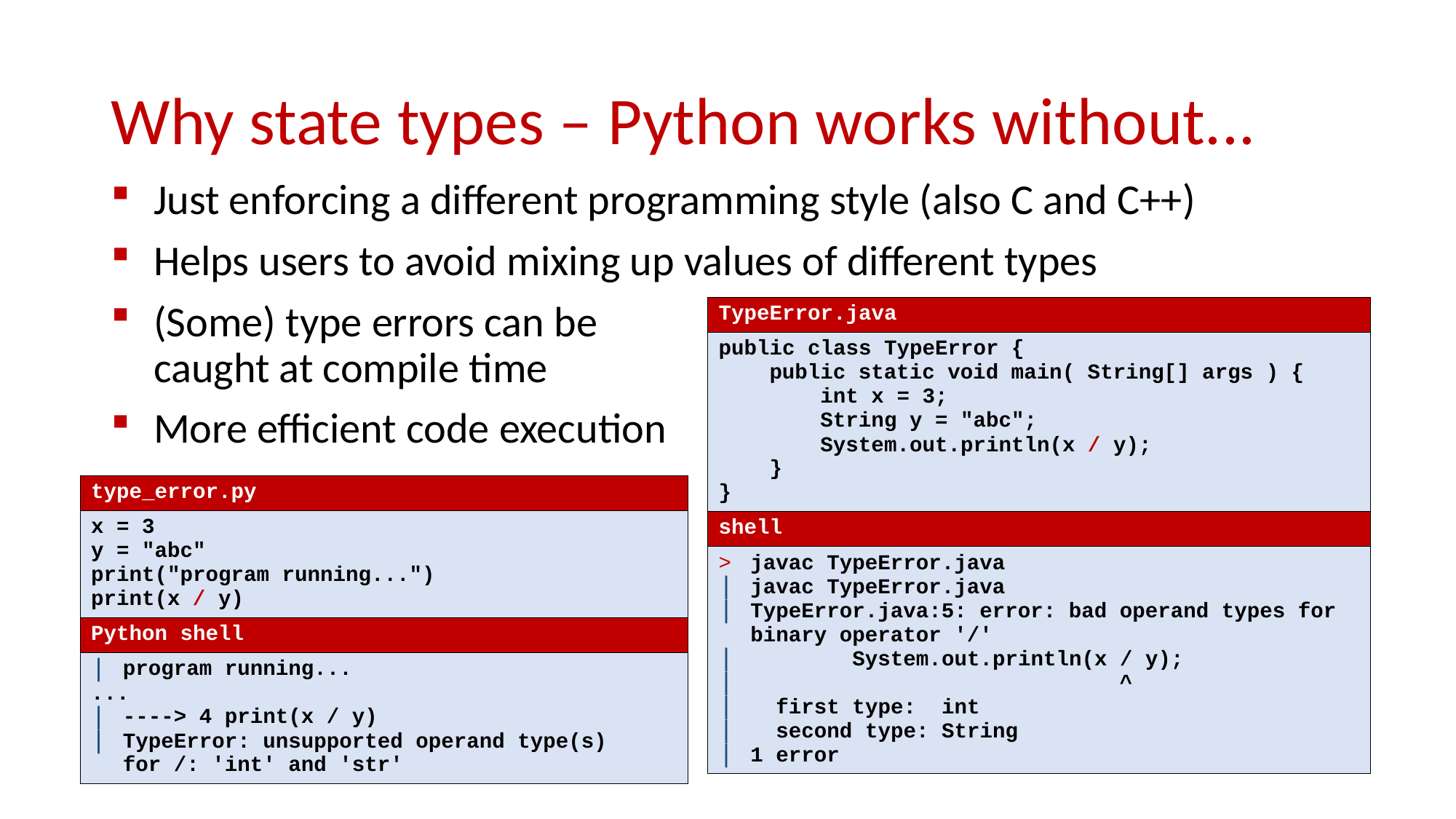

# Why state types – Python works without...
Just enforcing a different programming style (also C and C++)
Helps users to avoid mixing up values of different types
(Some) type errors can be
caught at compile time
More efficient code execution
| TypeError.java |
| --- |
| public class TypeError { public static void main( String[] args ) { int x = 3; String y = "abc"; System.out.println(x / y); } } |
| shell |
| javac TypeError.java javac TypeError.java TypeError.java:5: error: bad operand types for binary operator '/' System.out.println(x / y); ^ first type: int second type: String 1 error |
| type\_error.py |
| --- |
| x = 3 y = "abc" print("program running...") print(x / y) |
| Python shell |
| program running... ... ----> 4 print(x / y) TypeError: unsupported operand type(s) for /: 'int' and 'str' |